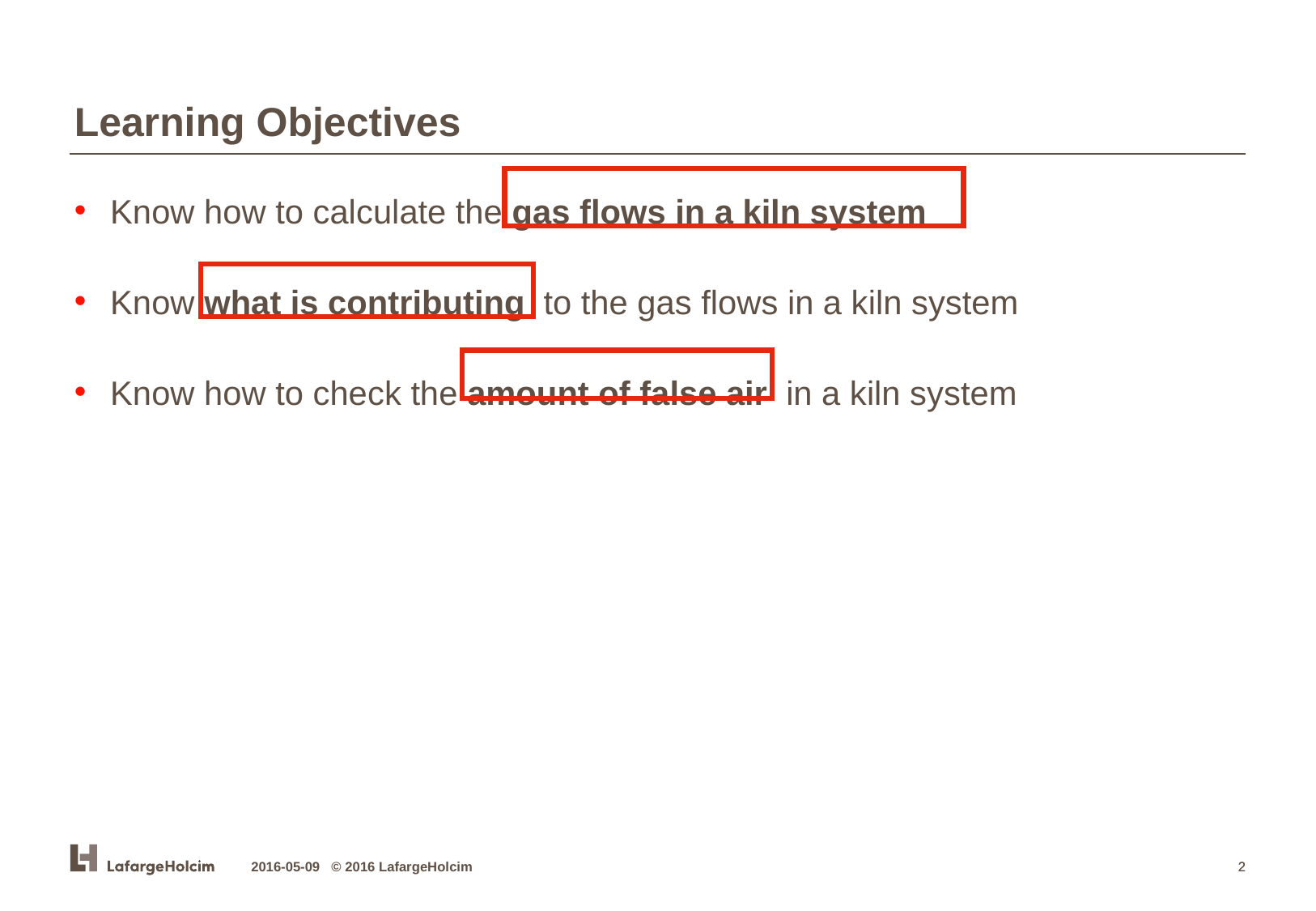

Learning Objectives
Know how to calculate the gas flows in a kiln system
Know what is contributing  to the gas flows in a kiln system
Know how to check the amount of false air  in a kiln system

2016-05-09   © 2016 LafargeHolcim
2
2